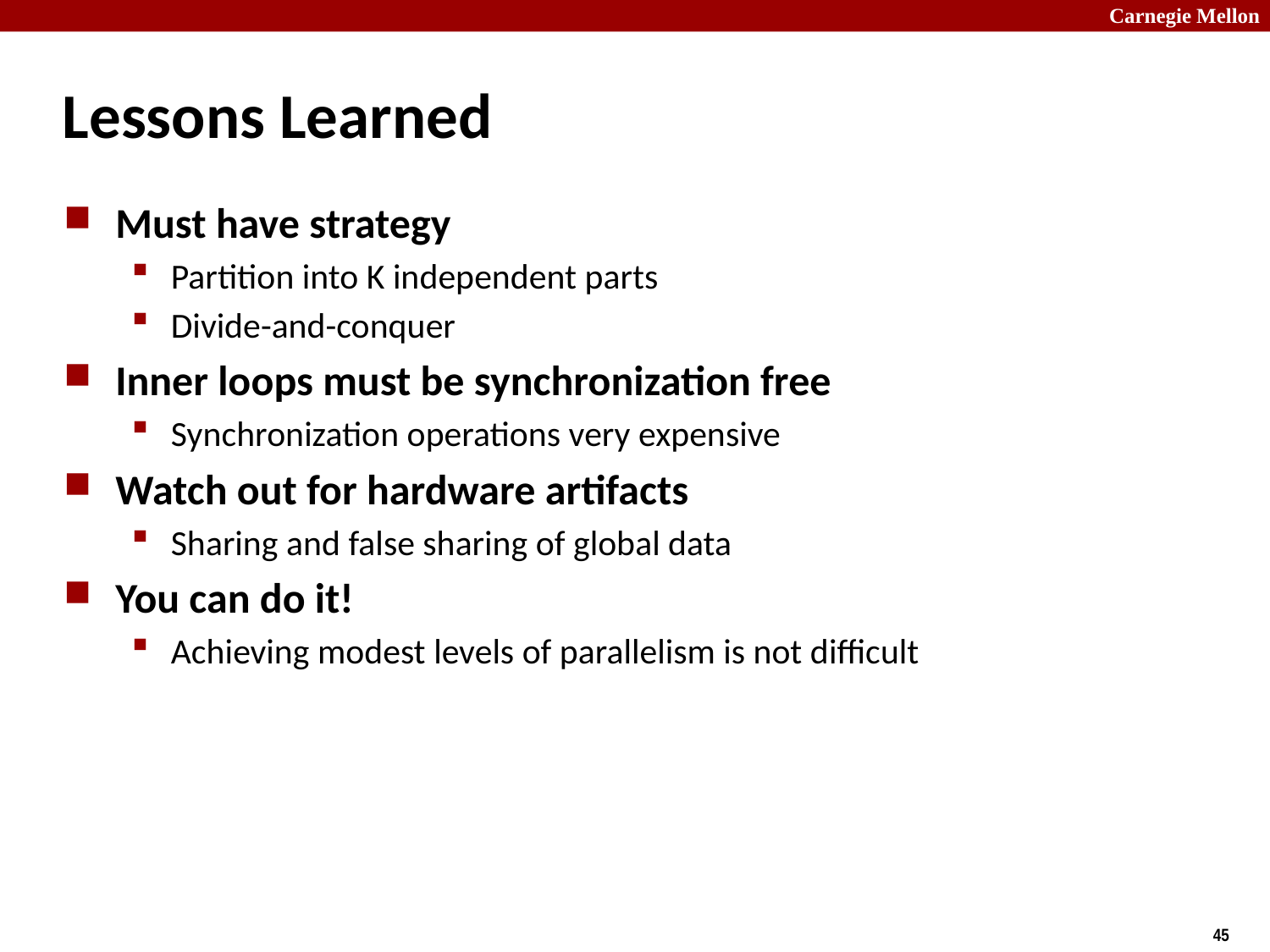

# Lessons Learned
Must have strategy
Partition into K independent parts
Divide-and-conquer
Inner loops must be synchronization free
Synchronization operations very expensive
Watch out for hardware artifacts
Sharing and false sharing of global data
You can do it!
Achieving modest levels of parallelism is not difficult